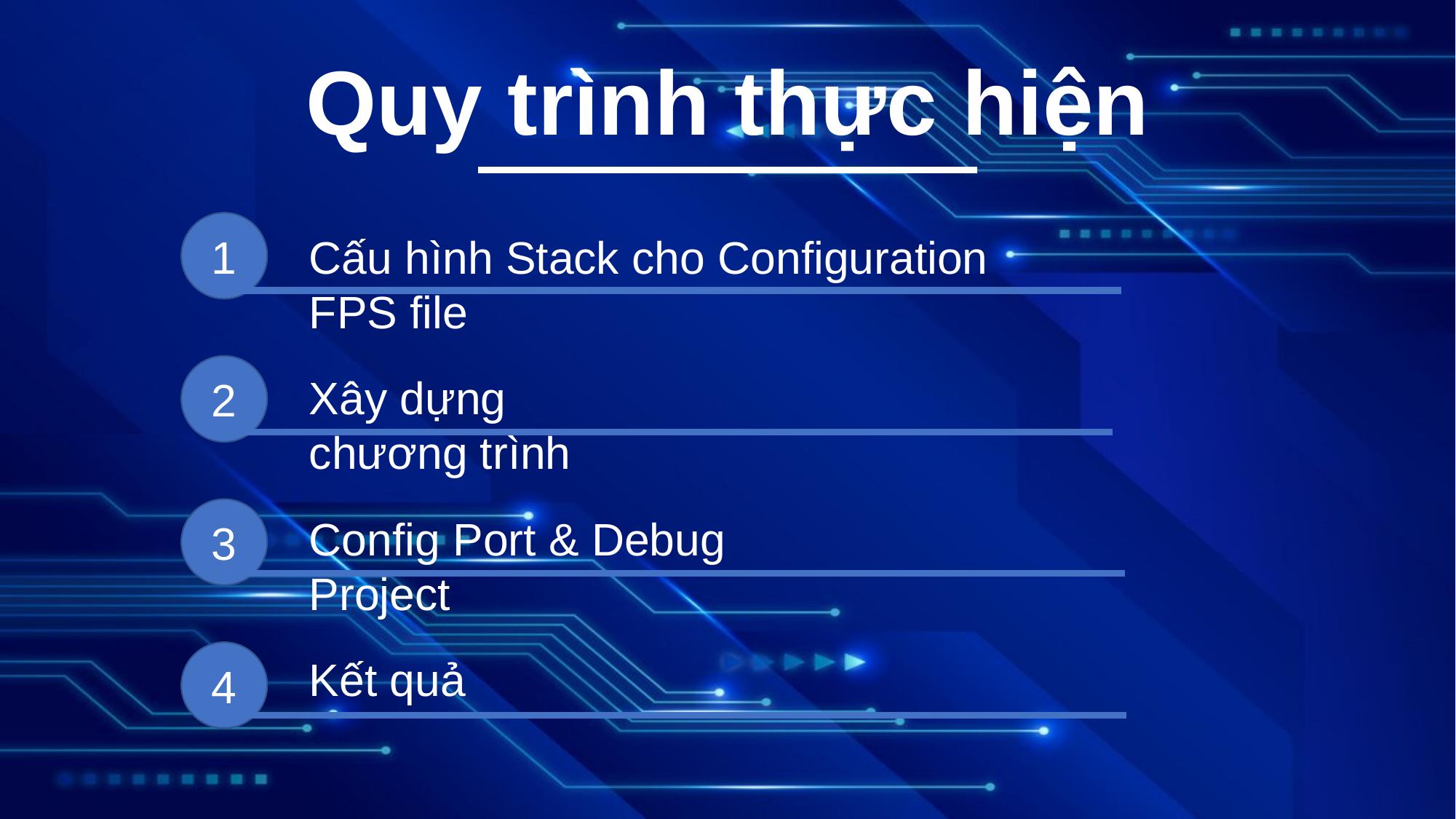

Demo print data to teraterm using UART
# Quy trình thực hiện
1
Cấu hình Stack cho Configuration FPS file
2
Xây dựng chương trình
Trần Văn Luýt
Văn Phú Long
Nguyễn Hoàng anh

3
Config Port & Debug Project
4
Kết quả